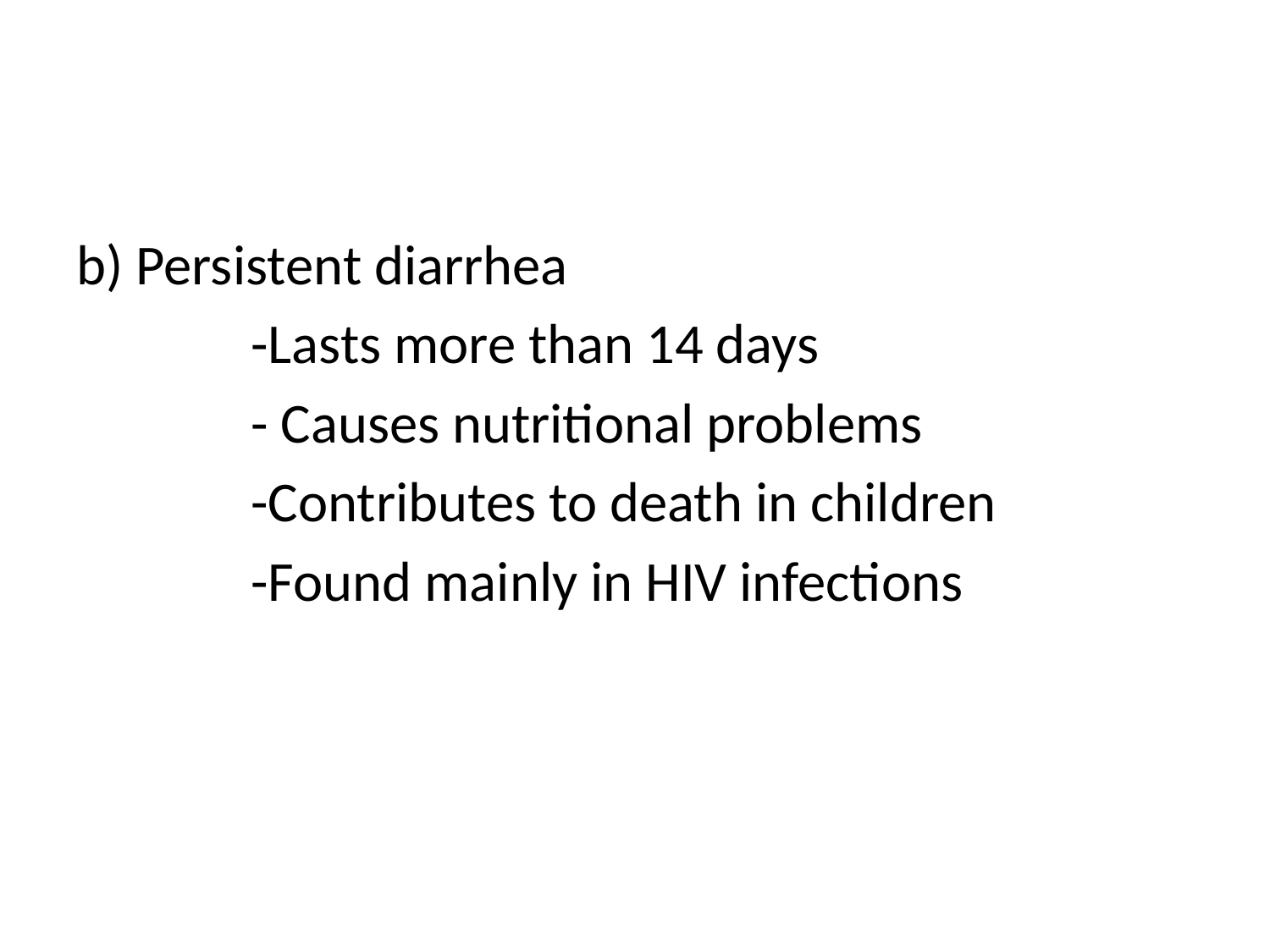

#
b) Persistent diarrhea
		-Lasts more than 14 days
		- Causes nutritional problems
		-Contributes to death in children
		-Found mainly in HIV infections